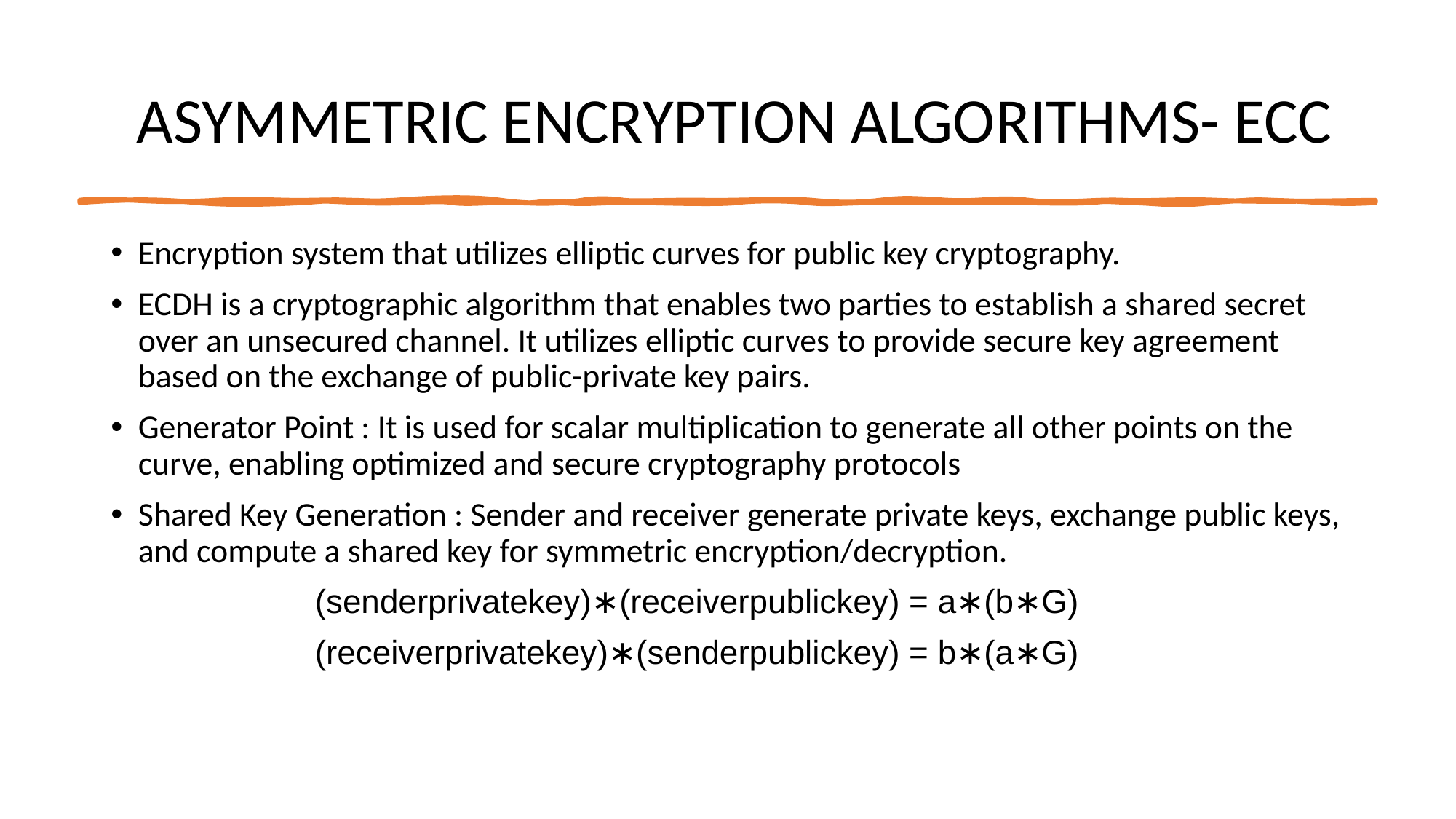

# ASYMMETRIC ENCRYPTION ALGORITHMS- ECC

Encryption system that utilizes elliptic curves for public key cryptography.
ECDH is a cryptographic algorithm that enables two parties to establish a shared secret over an unsecured channel. It utilizes elliptic curves to provide secure key agreement based on the exchange of public-private key pairs.
Generator Point : It is used for scalar multiplication to generate all other points on the curve, enabling optimized and secure cryptography protocols
Shared Key Generation : Sender and receiver generate private keys, exchange public keys, and compute a shared key for symmetric encryption/decryption.
                      (senderprivatekey)∗(receiverpublickey) = a∗(b∗G)
                      (receiverprivatekey)∗(senderpublickey) = b∗(a∗G)